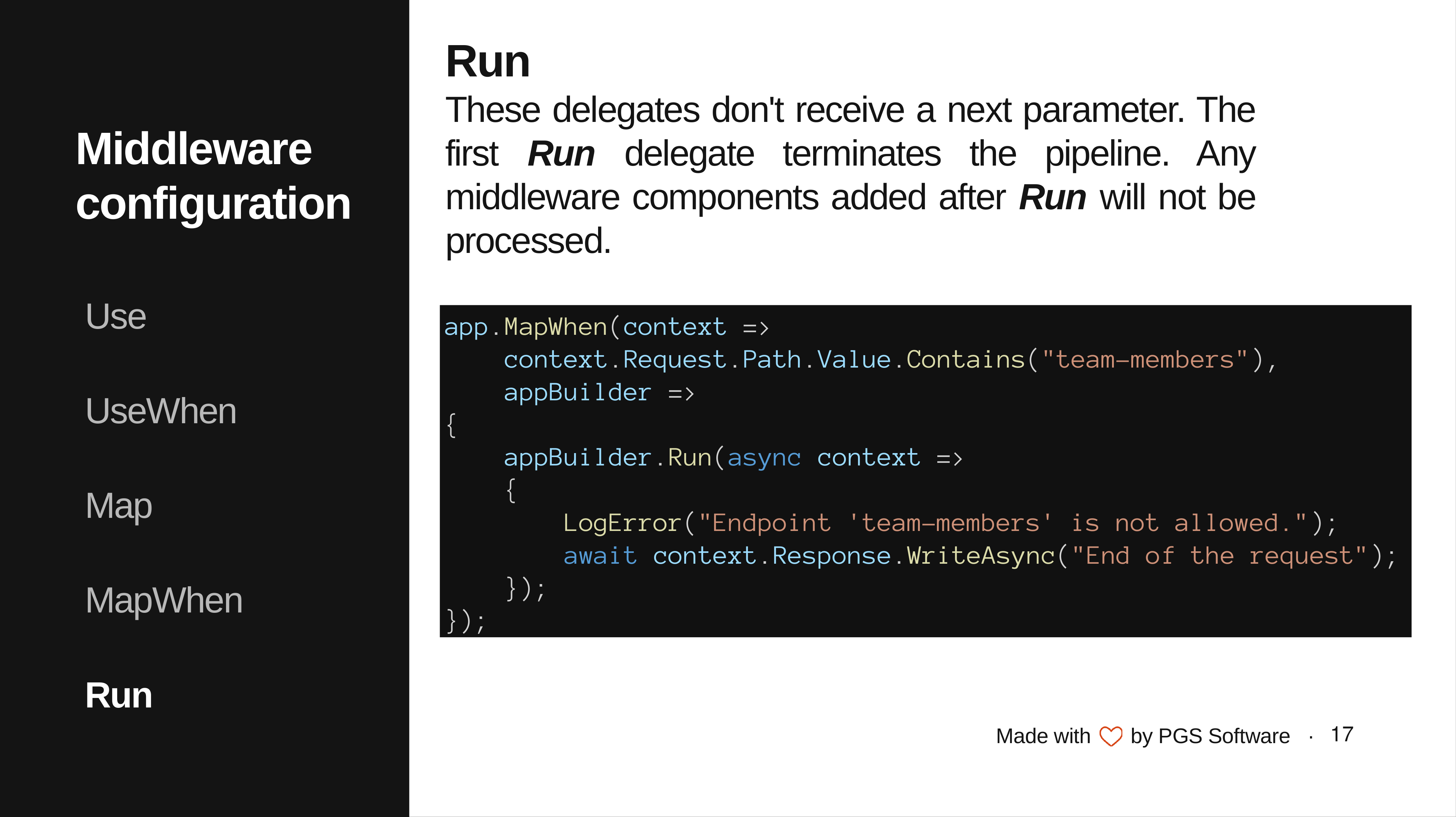

Run
These delegates don't receive a next parameter. The first Run delegate terminates the pipeline. Any middleware components added after Run will not be processed.
Middleware configuration
Use
app.MapWhen(context =>
    context.Request.Path.Value.Contains("team-members"),
    appBuilder =>
{
    appBuilder.Run(async context =>
    {
        LogError("Endpoint 'team-members' is not allowed.");
        await context.Response.WriteAsync("End of the request");
    });
});
UseWhen
Map
MapWhen
Run

17